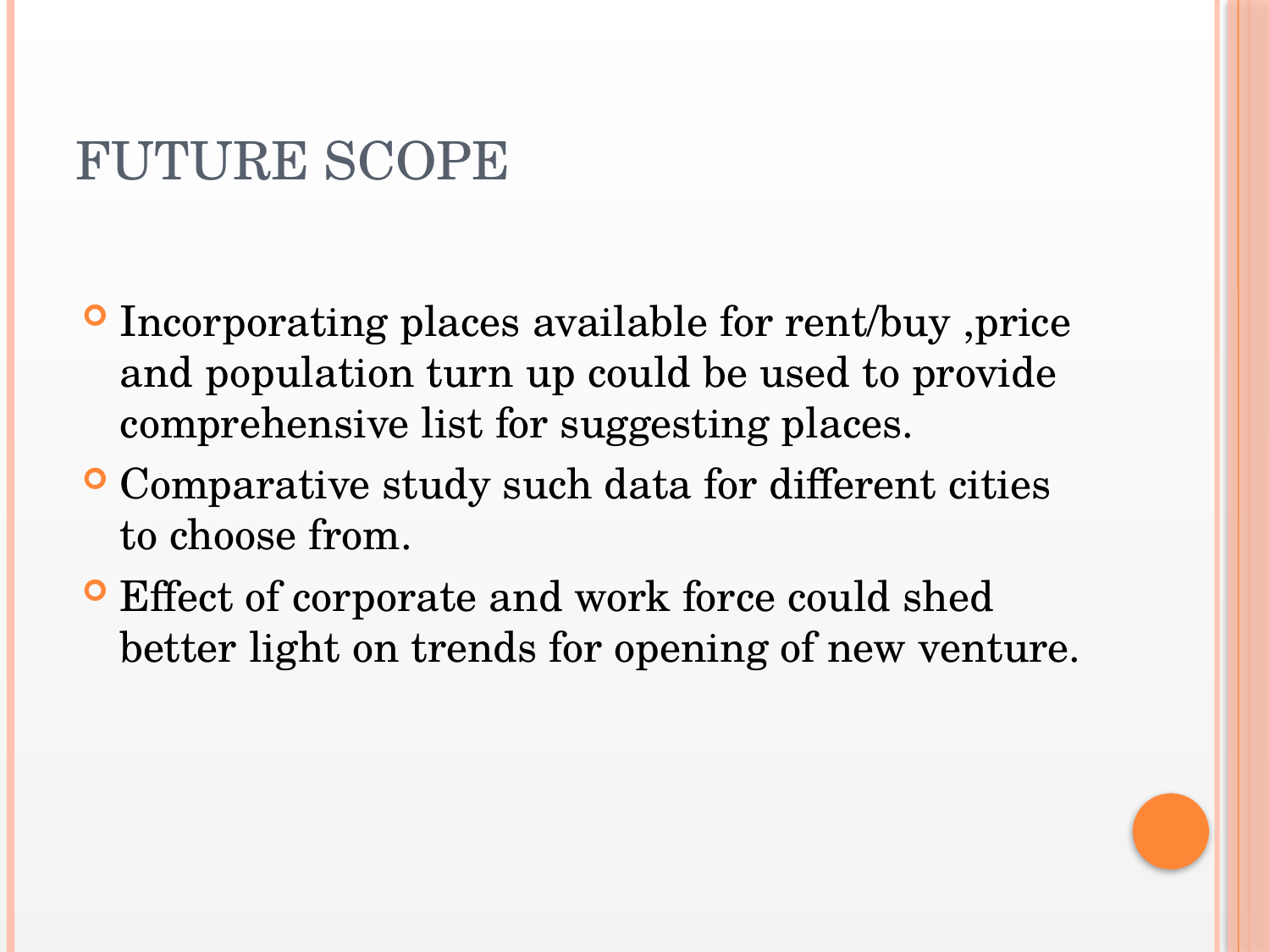

# Future scope
Incorporating places available for rent/buy ,price and population turn up could be used to provide comprehensive list for suggesting places.
Comparative study such data for different cities to choose from.
Effect of corporate and work force could shed better light on trends for opening of new venture.